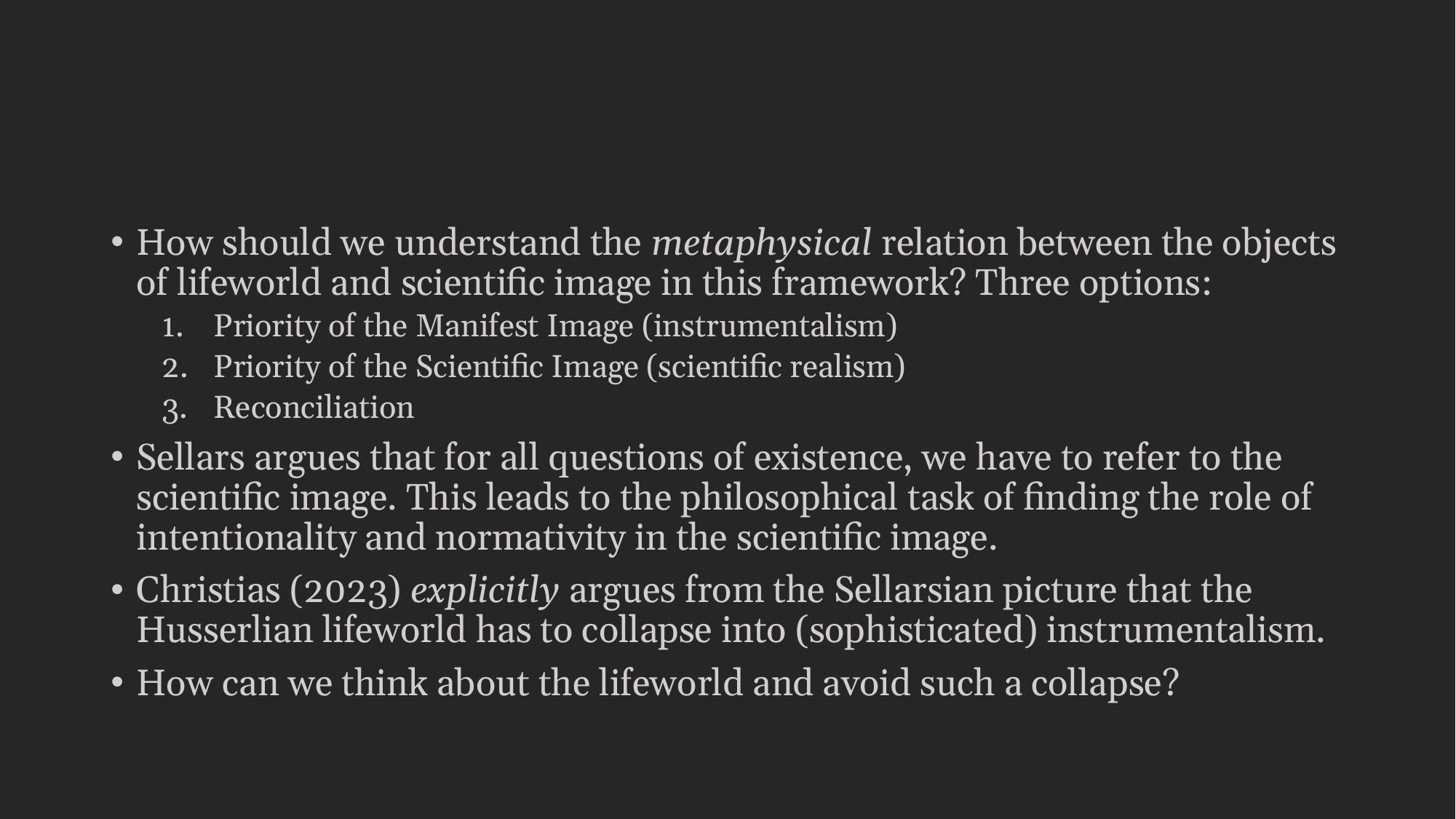

#
How should we understand the metaphysical relation between the objects of lifeworld and scientific image in this framework? Three options:
Priority of the Manifest Image (instrumentalism)
Priority of the Scientific Image (scientific realism)
Reconciliation
Sellars argues that for all questions of existence, we have to refer to the scientific image. This leads to the philosophical task of finding the role of intentionality and normativity in the scientific image.
Christias (2023) explicitly argues from the Sellarsian picture that the Husserlian lifeworld has to collapse into (sophisticated) instrumentalism.
How can we think about the lifeworld and avoid such a collapse?